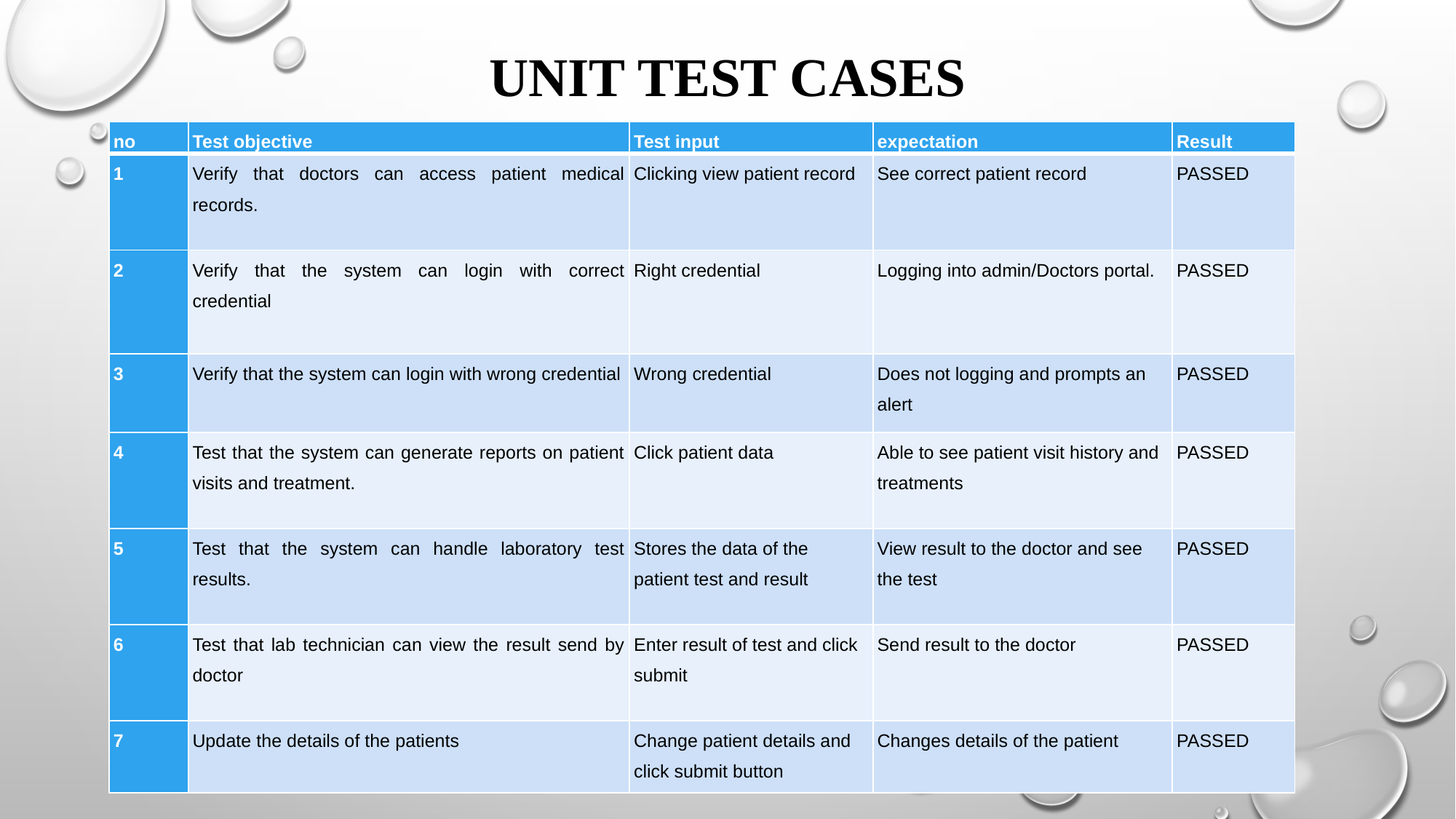

# UNIT TEST CASES
| no | Test objective | Test input | expectation | Result |
| --- | --- | --- | --- | --- |
| 1 | Verify that doctors can access patient medical records. | Clicking view patient record | See correct patient record | PASSED |
| 2 | Verify that the system can login with correct credential | Right credential | Logging into admin/Doctors portal. | PASSED |
| 3 | Verify that the system can login with wrong credential | Wrong credential | Does not logging and prompts an alert | PASSED |
| 4 | Test that the system can generate reports on patient visits and treatment. | Click patient data | Able to see patient visit history and treatments | PASSED |
| 5 | Test that the system can handle laboratory test results. | Stores the data of the patient test and result | View result to the doctor and see the test | PASSED |
| 6 | Test that lab technician can view the result send by doctor | Enter result of test and click submit | Send result to the doctor | PASSED |
| 7 | Update the details of the patients | Change patient details and click submit button | Changes details of the patient | PASSED |